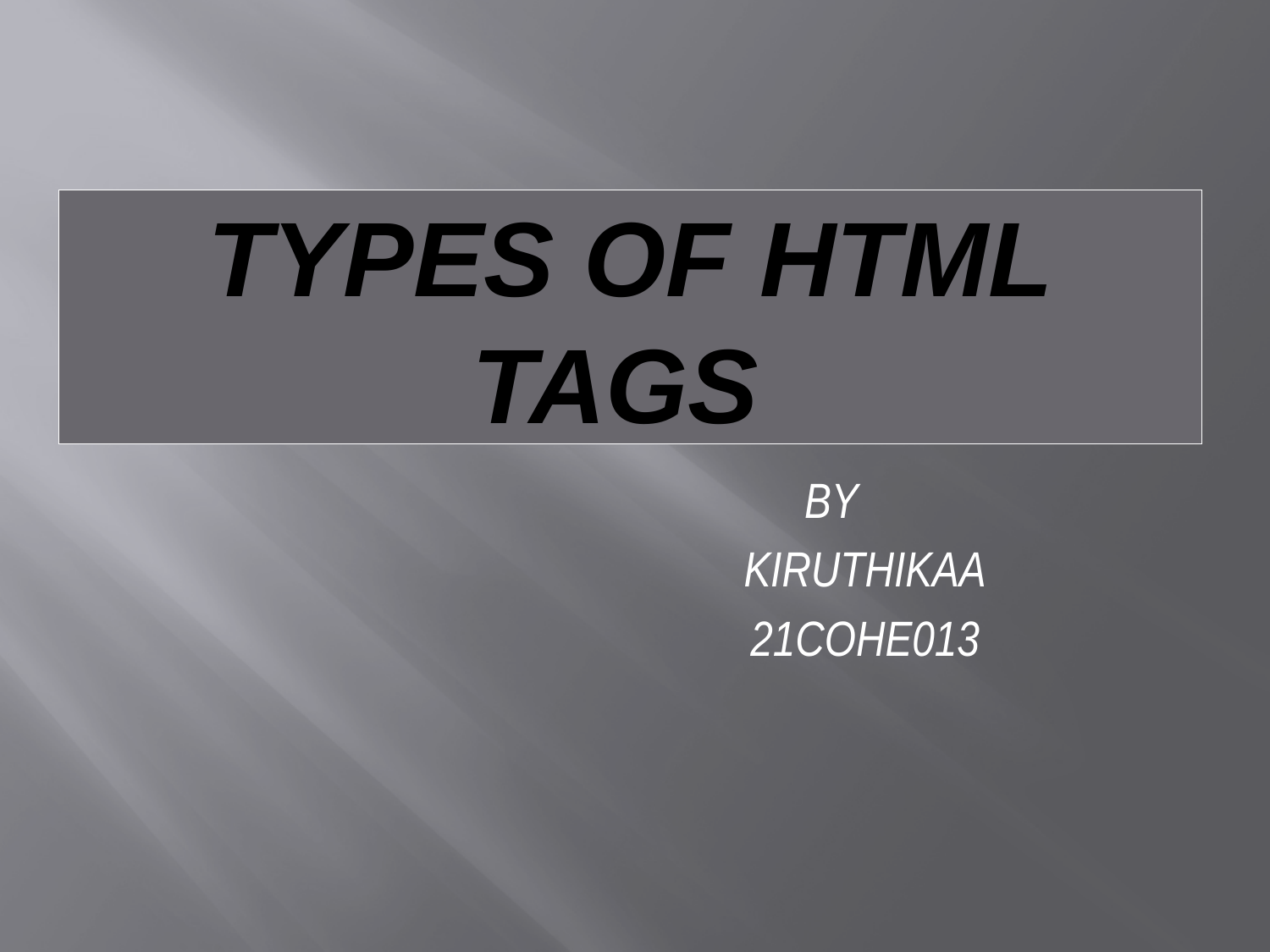

# TYPES OF HTML TAGS
                                   BY
                                         KIRUTHIKAA
                                         21COHE013